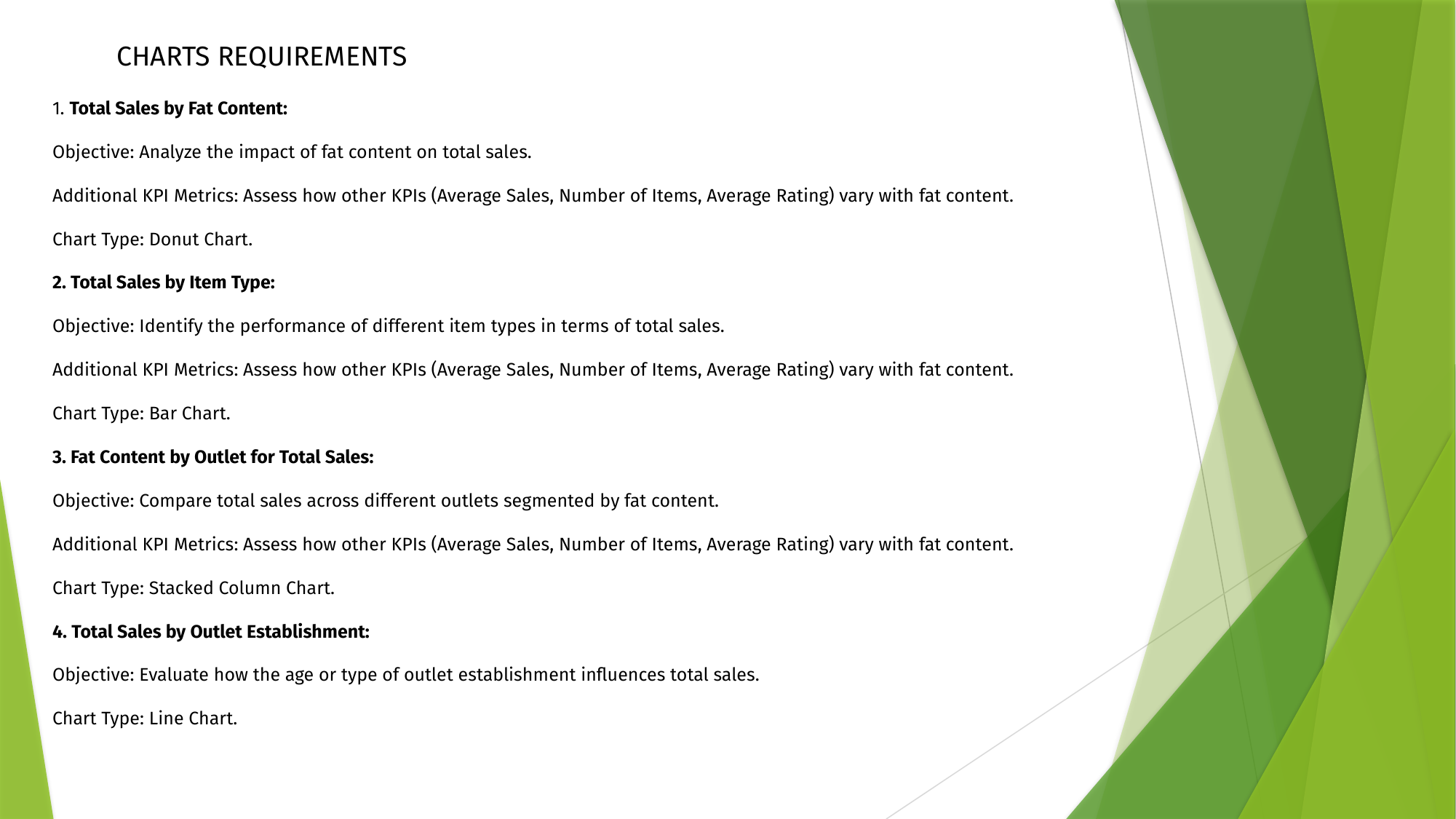

CHARTS REQUIREMENTS
1. Total Sales by Fat Content:

Objective: Analyze the impact of fat content on total sales.

Additional KPI Metrics: Assess how other KPIs (Average Sales, Number of Items, Average Rating) vary with fat content.

Chart Type: Donut Chart.

2. Total Sales by Item Type:

Objective: Identify the performance of different item types in terms of total sales.

Additional KPI Metrics: Assess how other KPIs (Average Sales, Number of Items, Average Rating) vary with fat content.

Chart Type: Bar Chart.

3. Fat Content by Outlet for Total Sales:

Objective: Compare total sales across different outlets segmented by fat content.

Additional KPI Metrics: Assess how other KPIs (Average Sales, Number of Items, Average Rating) vary with fat content.

Chart Type: Stacked Column Chart.

4. Total Sales by Outlet Establishment:

Objective: Evaluate how the age or type of outlet establishment influences total sales.

Chart Type: Line Chart.